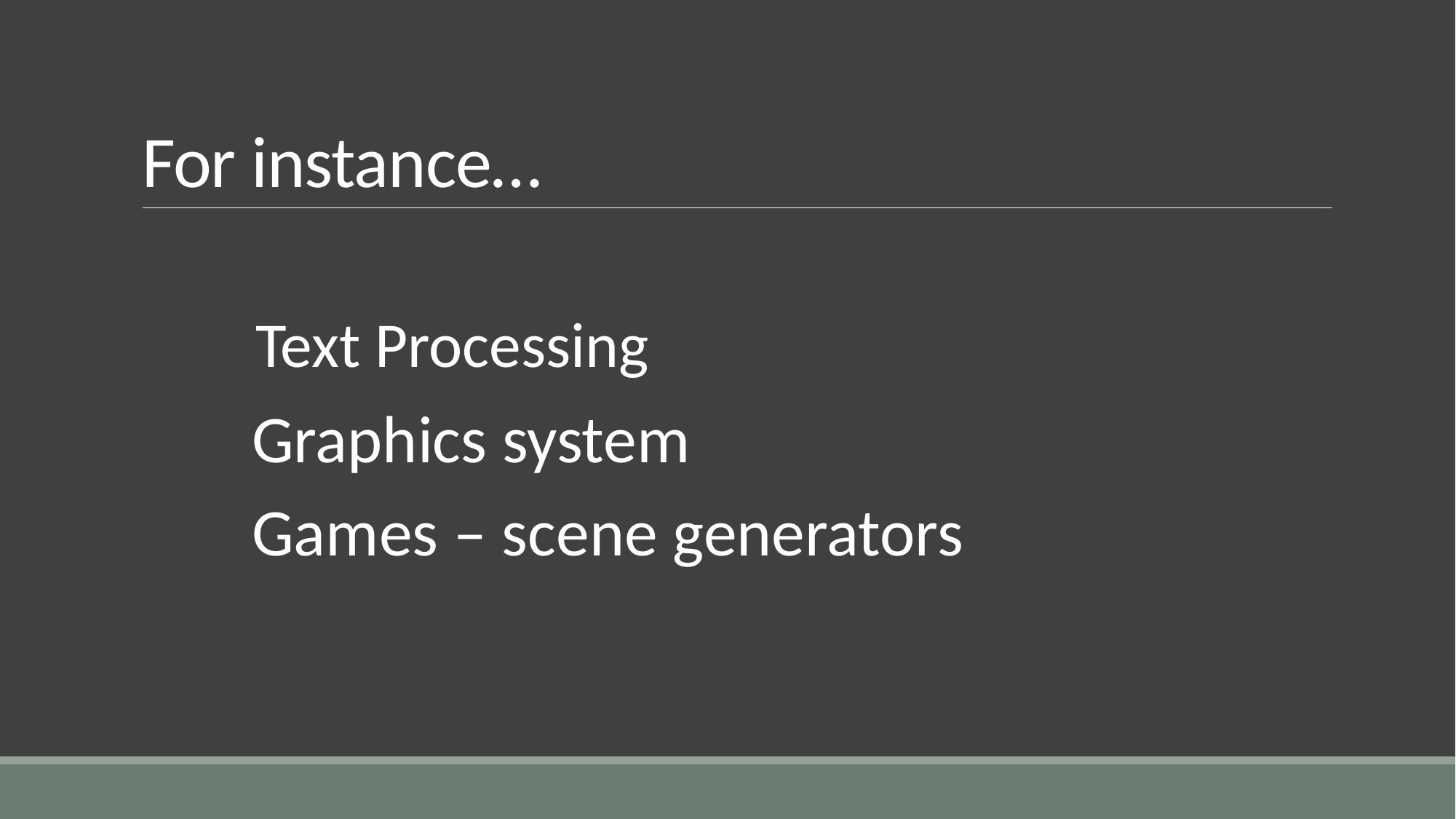

# For instance…

       Text Processing
       Graphics system
       Games – scene generators